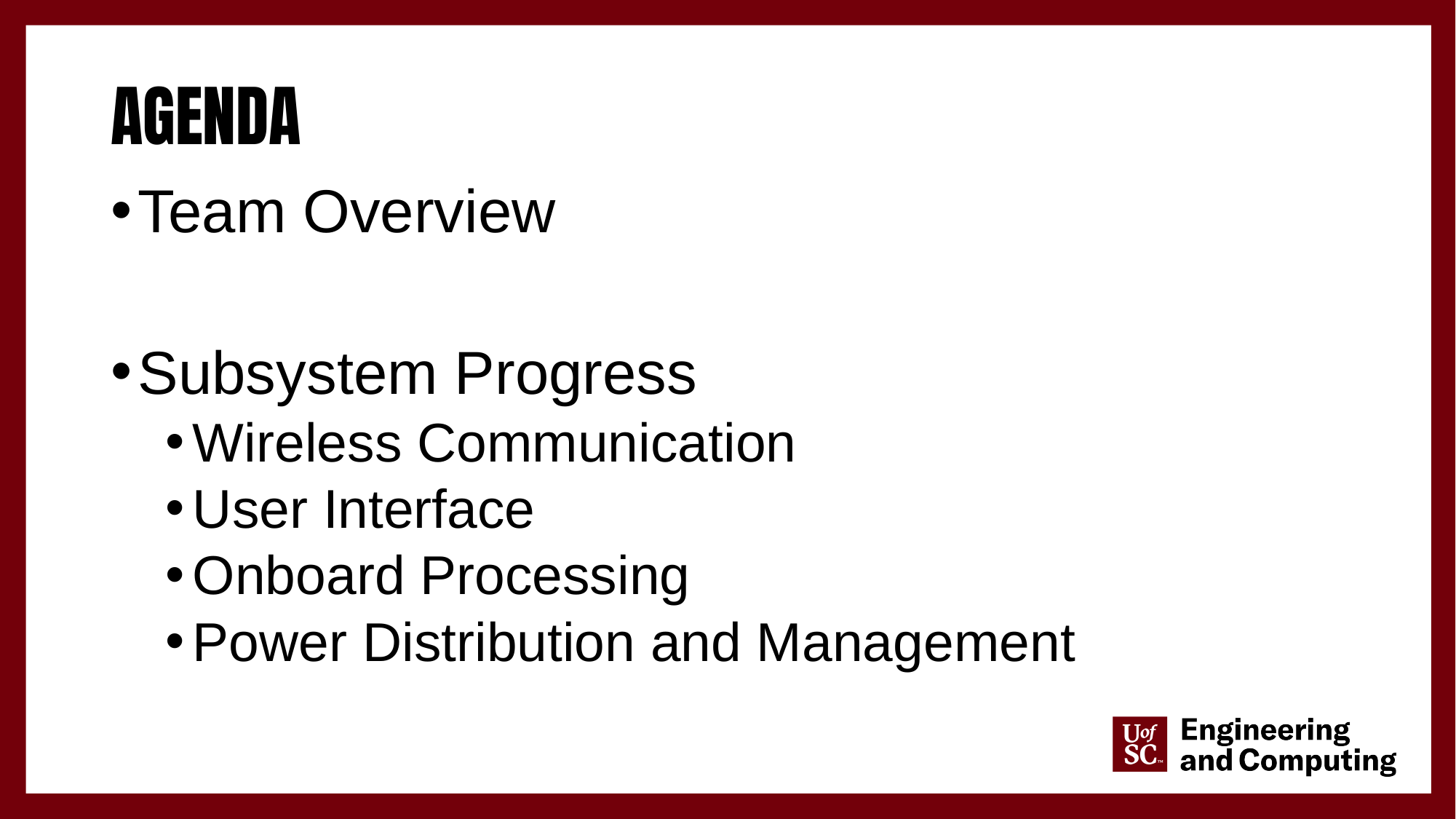

# Agenda
Team Overview

Subsystem Progress
Wireless Communication
User Interface
Onboard Processing
Power Distribution and Management